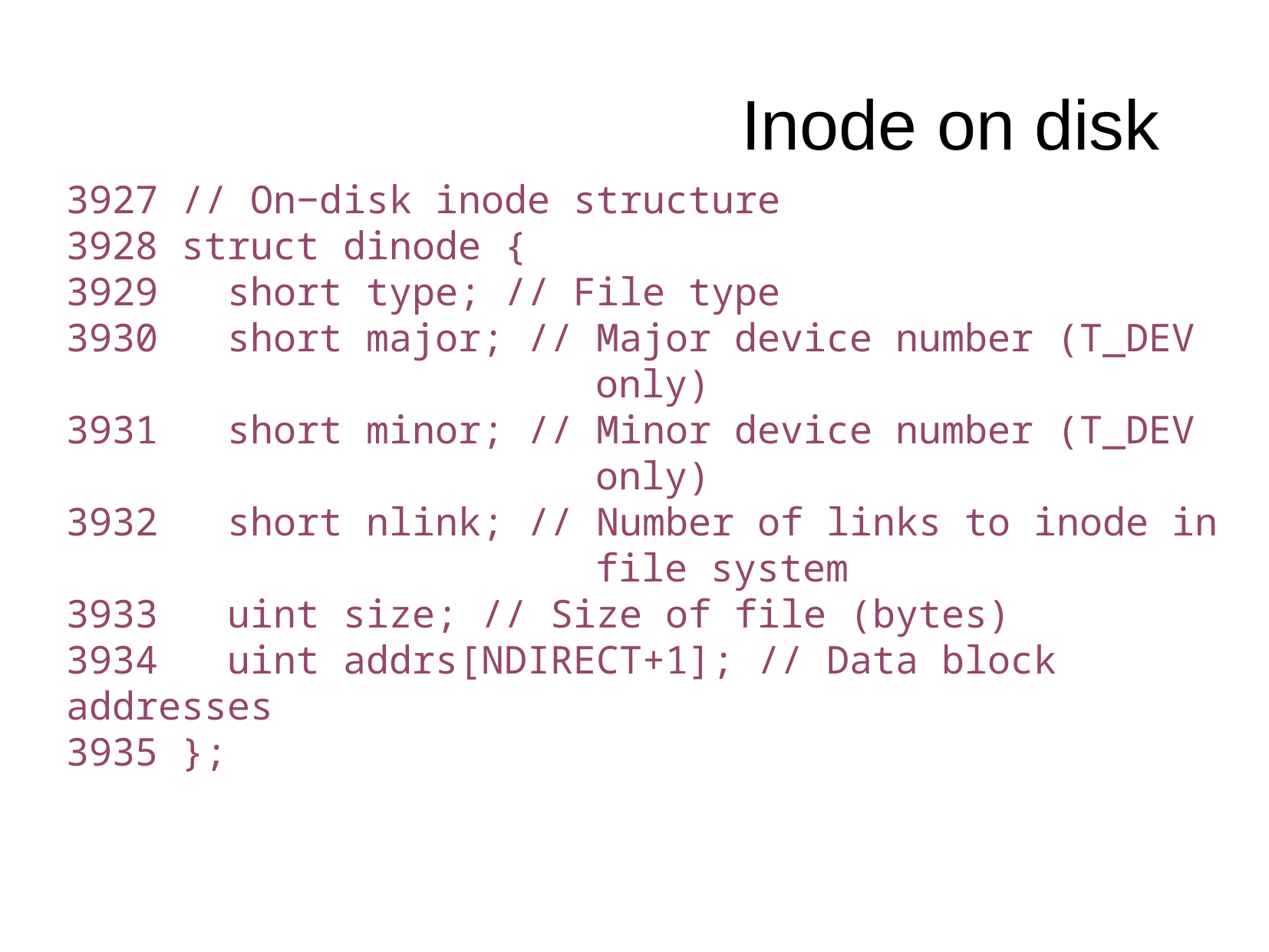

Inode on disk
3927 // On−disk inode structure
3928 struct dinode {
3929   short type; // File type
3930   short major; // Major device number (T_DEV
                       only)
3931   short minor; // Minor device number (T_DEV
                       only)
3932   short nlink; // Number of links to inode in
                       file system
3933   uint size; // Size of file (bytes)
3934   uint addrs[NDIRECT+1]; // Data block addresses
3935 };